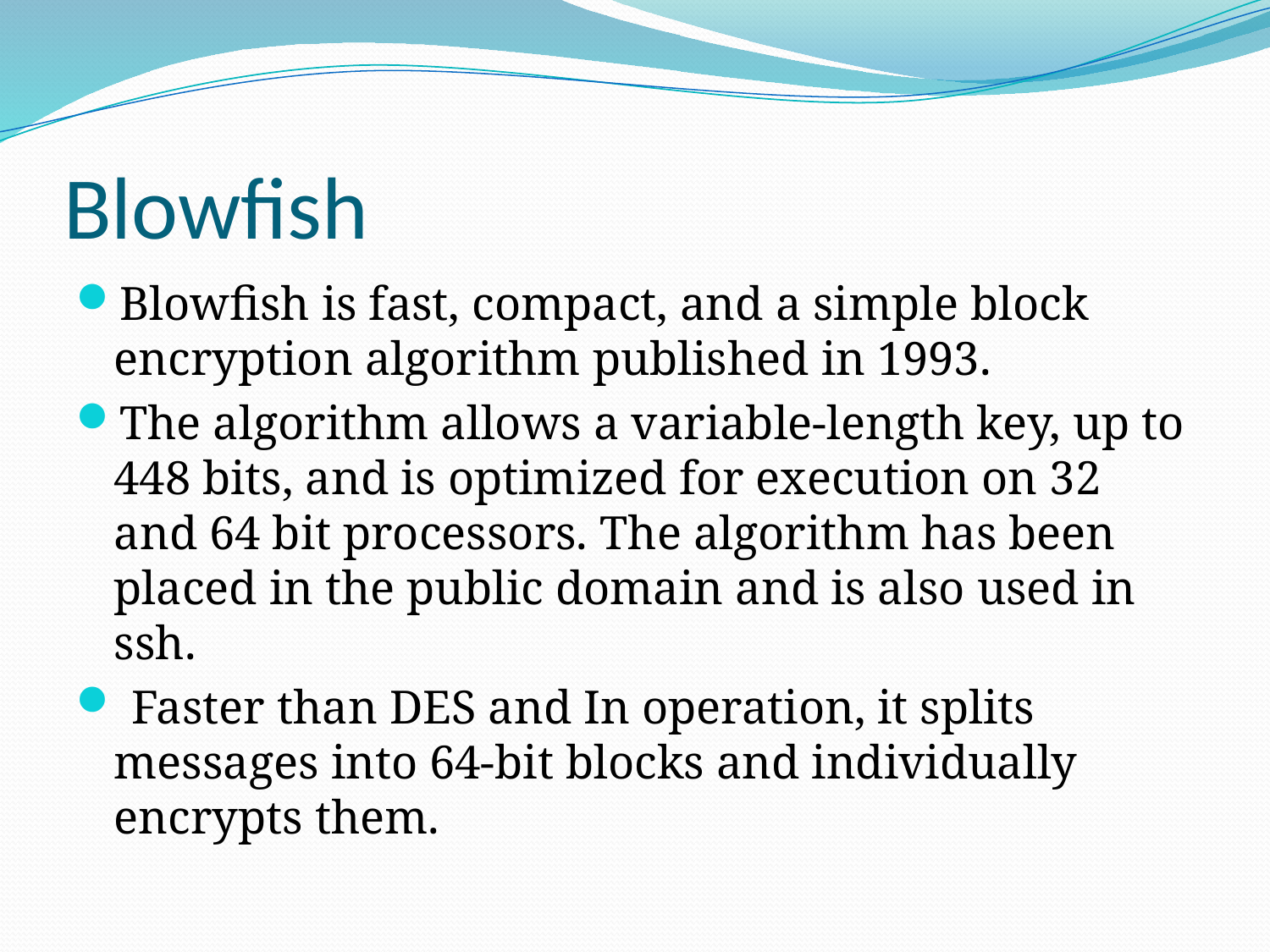

# Blowfish
Blowfish is fast, compact, and a simple block encryption algorithm published in 1993.
The algorithm allows a variable-length key, up to 448 bits, and is optimized for execution on 32 and 64 bit processors. The algorithm has been placed in the public domain and is also used in ssh.
 Faster than DES and In operation, it splits messages into 64-bit blocks and individually encrypts them.